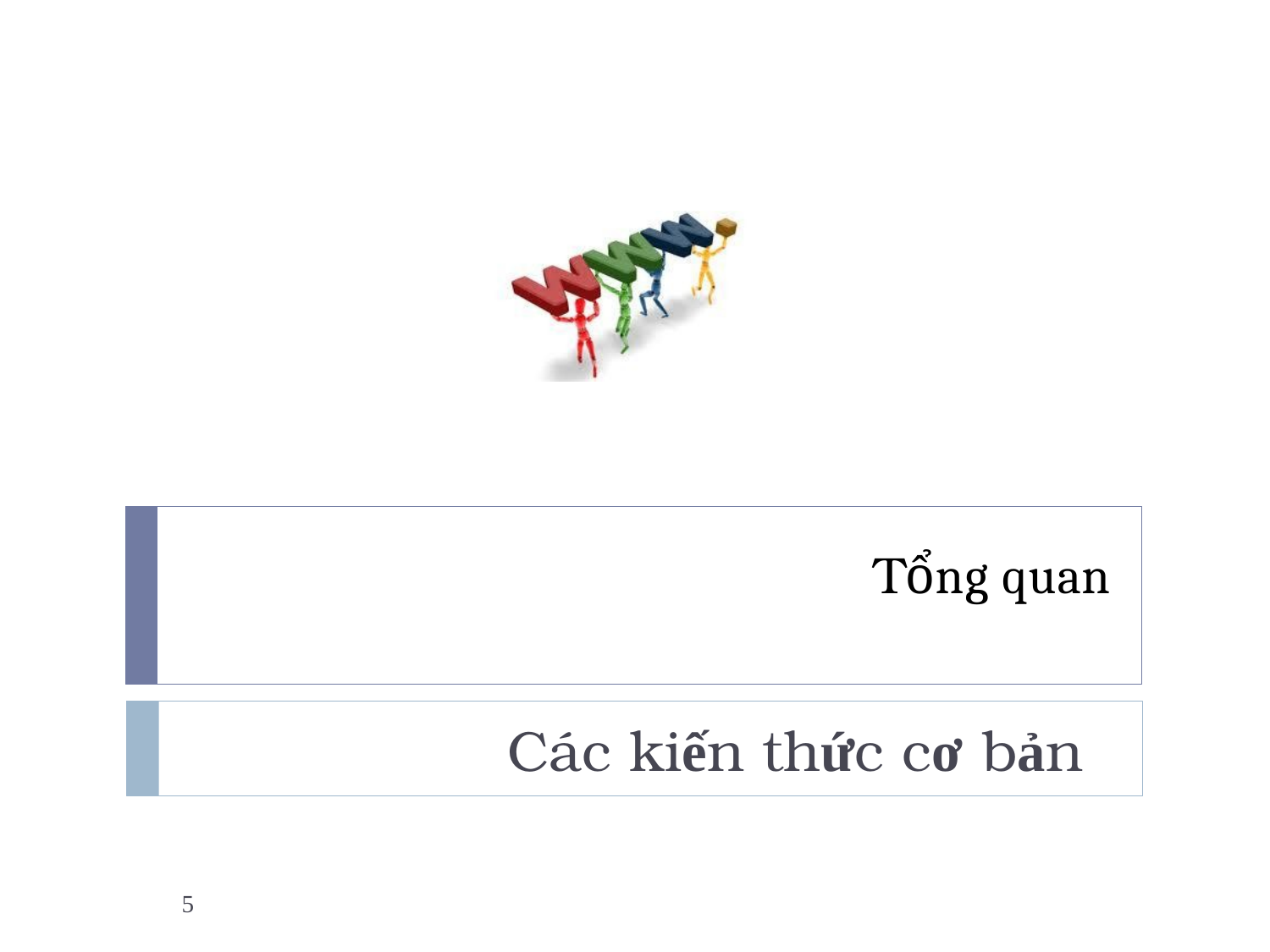

Tổng quan

Các kiến thức cơ bản
5